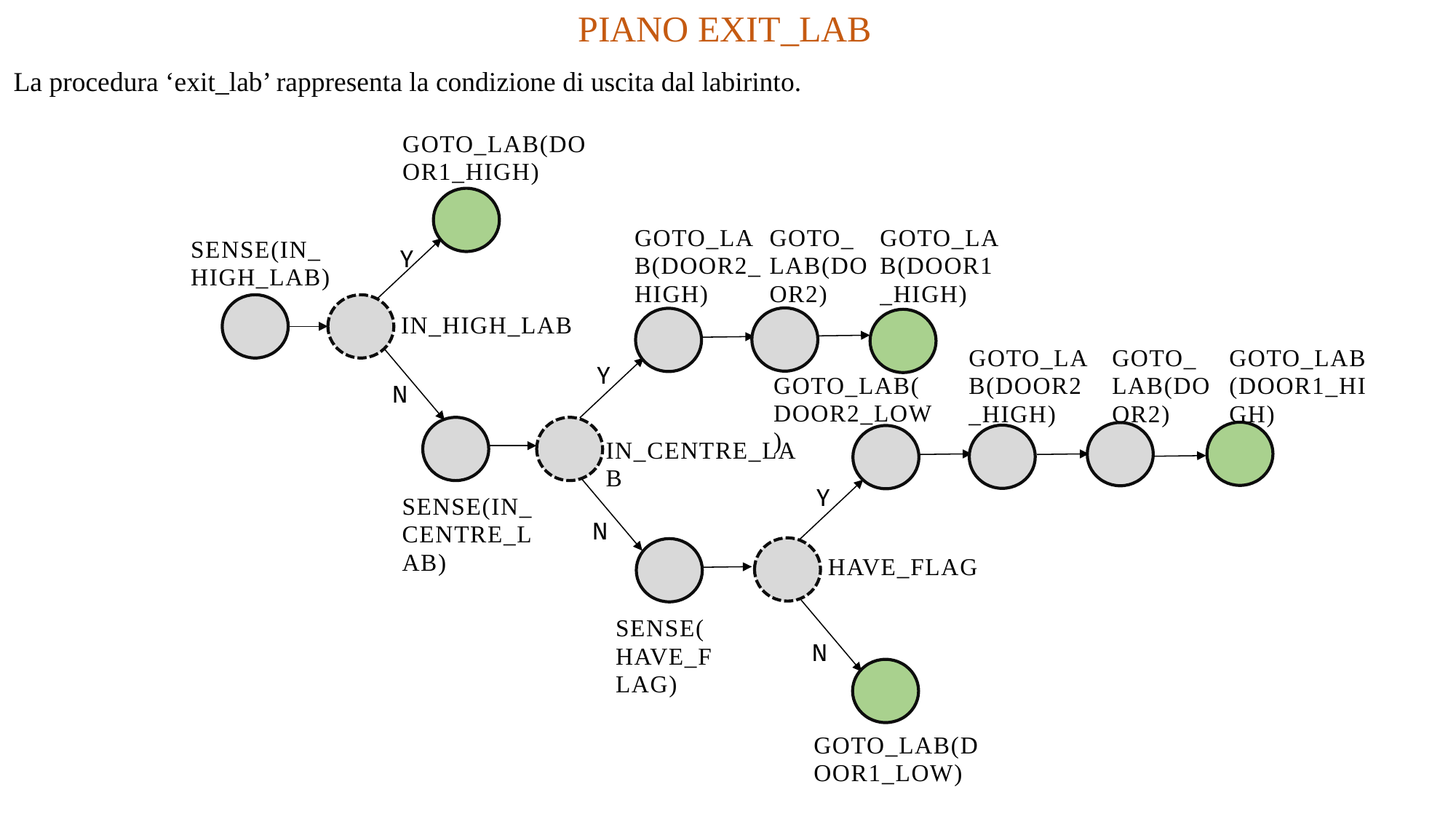

PIANO EXIT_LAB
La procedura ‘exit_lab’ rappresenta la condizione di uscita dal labirinto.
GOTO_LAB(DOOR1_HIGH)

GOTO_LAB(DOOR2_HIGH)
SENSE(IN_HIGH_LAB)
Y

N
IN_HIGH_LAB

SENSE(IN_CENTRE_LAB)

IN_CENTRE_LAB

N

Y
SENSE(HAVE_FLAG)
GOTO_LAB(DOOR2)

GOTO_LAB(DOOR1_HIGH)
Y

HAVE_FLAG
N
GOTO_LAB(DOOR2_HIGH)
GOTO_LAB(DOOR2)
GOTO_LAB(DOOR1_HIGH)
GOTO_LAB(DOOR2_LOW)

GOTO_LAB(DOOR1_LOW)